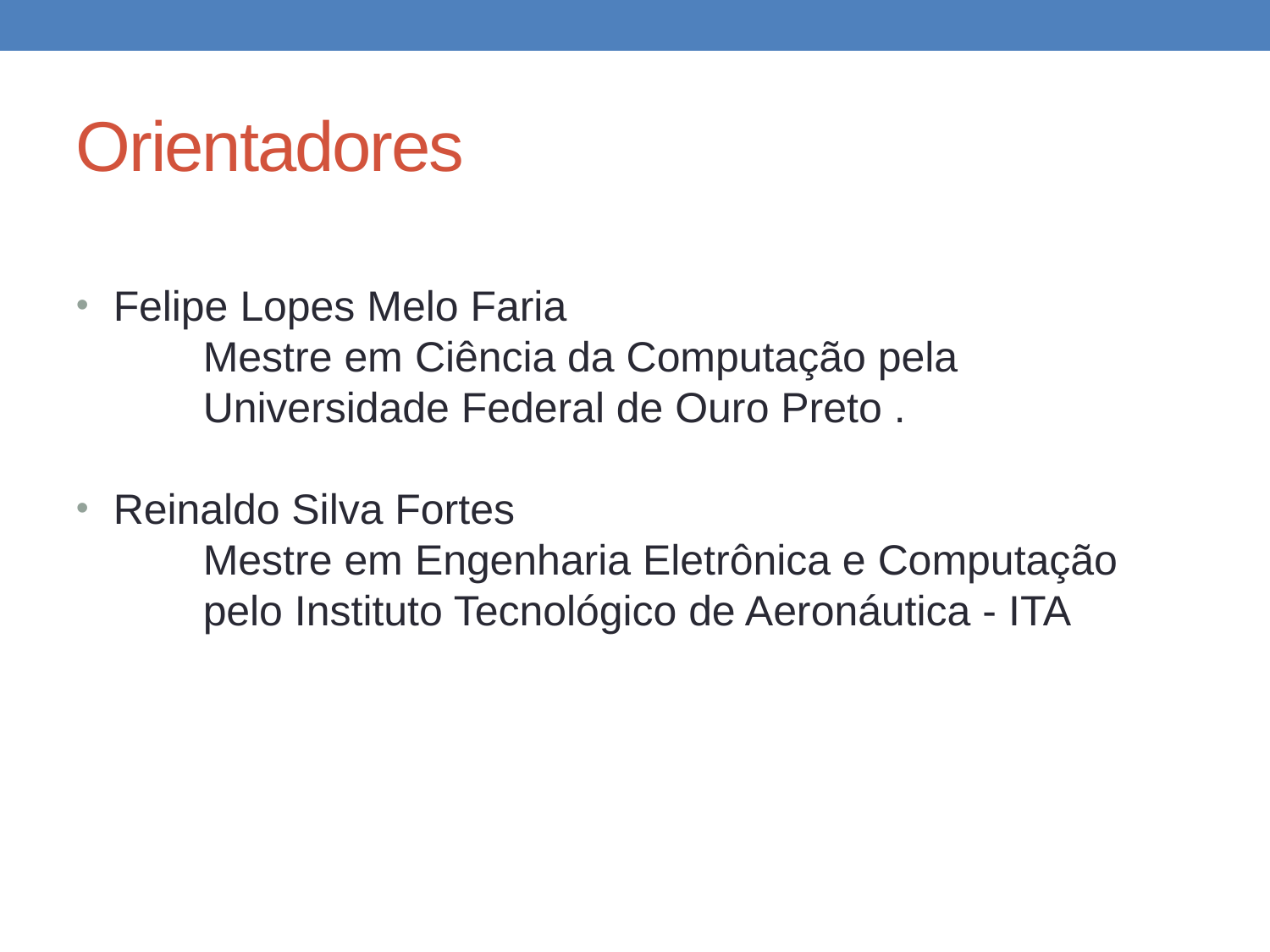

Orientadores

 Felipe Lopes Melo Faria
	Mestre em Ciência da Computação pela 		Universidade Federal de Ouro Preto .

 Reinaldo Silva Fortes
	Mestre em Engenharia Eletrônica e Computação 	pelo Instituto Tecnológico de Aeronáutica - ITA